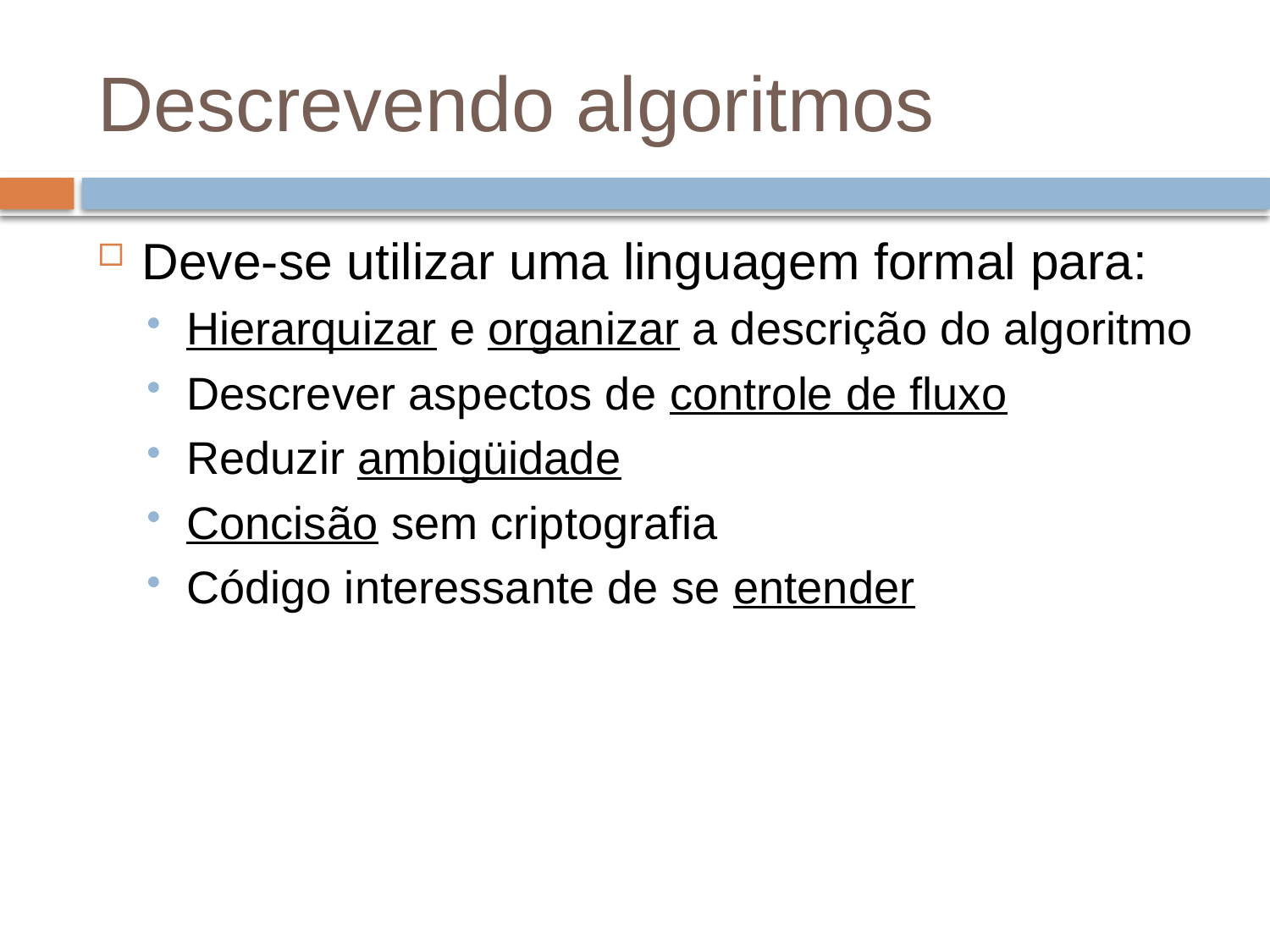

# Descrevendo algoritmos
Deve-se utilizar uma linguagem formal para:
Hierarquizar e organizar a descrição do algoritmo
Descrever aspectos de controle de fluxo
Reduzir ambigüidade
Concisão sem criptografia
Código interessante de se entender